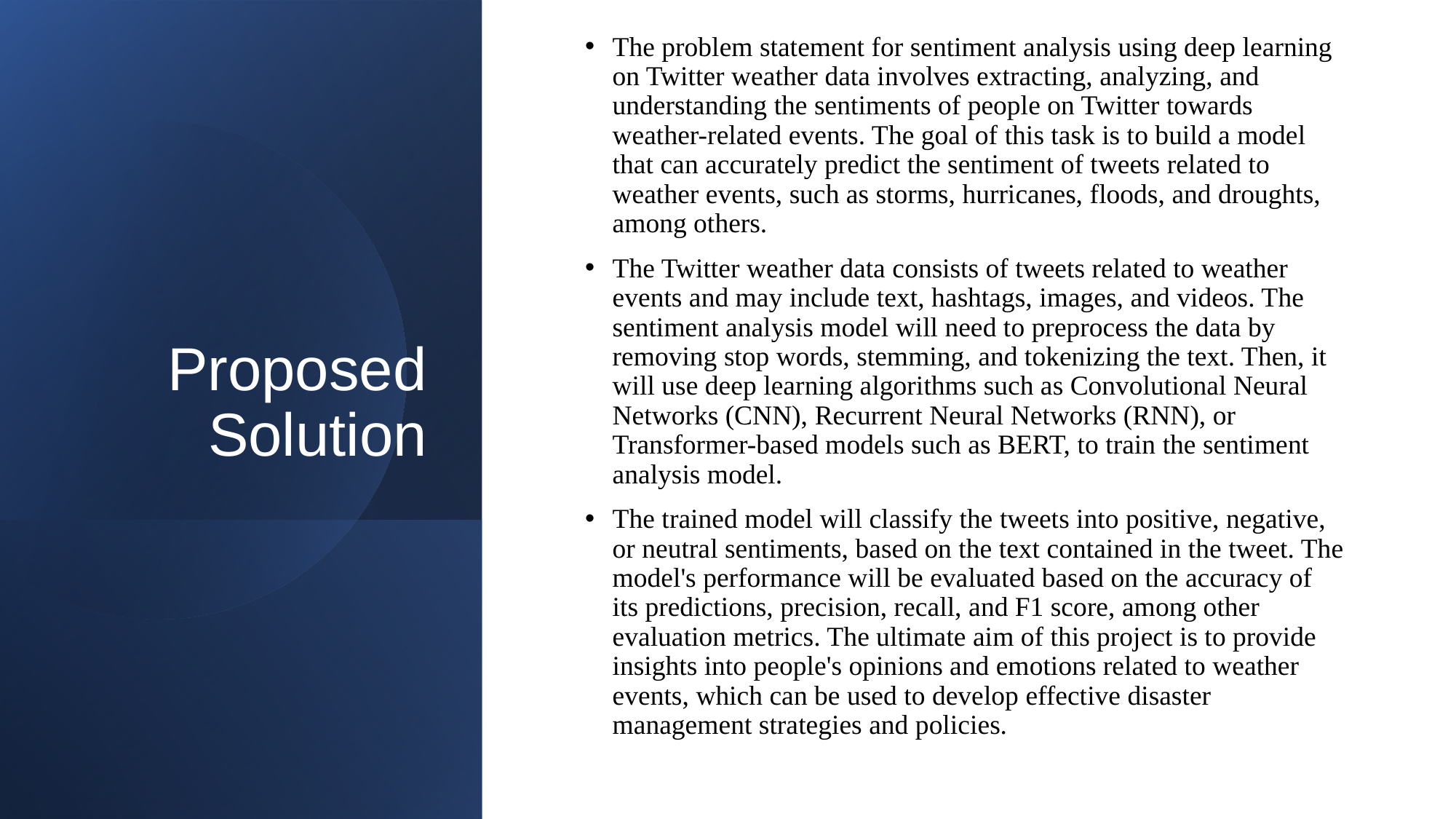

# Proposed Solution
The problem statement for sentiment analysis using deep learning on Twitter weather data involves extracting, analyzing, and understanding the sentiments of people on Twitter towards weather-related events. The goal of this task is to build a model that can accurately predict the sentiment of tweets related to weather events, such as storms, hurricanes, floods, and droughts, among others.
The Twitter weather data consists of tweets related to weather events and may include text, hashtags, images, and videos. The sentiment analysis model will need to preprocess the data by removing stop words, stemming, and tokenizing the text. Then, it will use deep learning algorithms such as Convolutional Neural Networks (CNN), Recurrent Neural Networks (RNN), or Transformer-based models such as BERT, to train the sentiment analysis model.
The trained model will classify the tweets into positive, negative, or neutral sentiments, based on the text contained in the tweet. The model's performance will be evaluated based on the accuracy of its predictions, precision, recall, and F1 score, among other evaluation metrics. The ultimate aim of this project is to provide insights into people's opinions and emotions related to weather events, which can be used to develop effective disaster management strategies and policies.